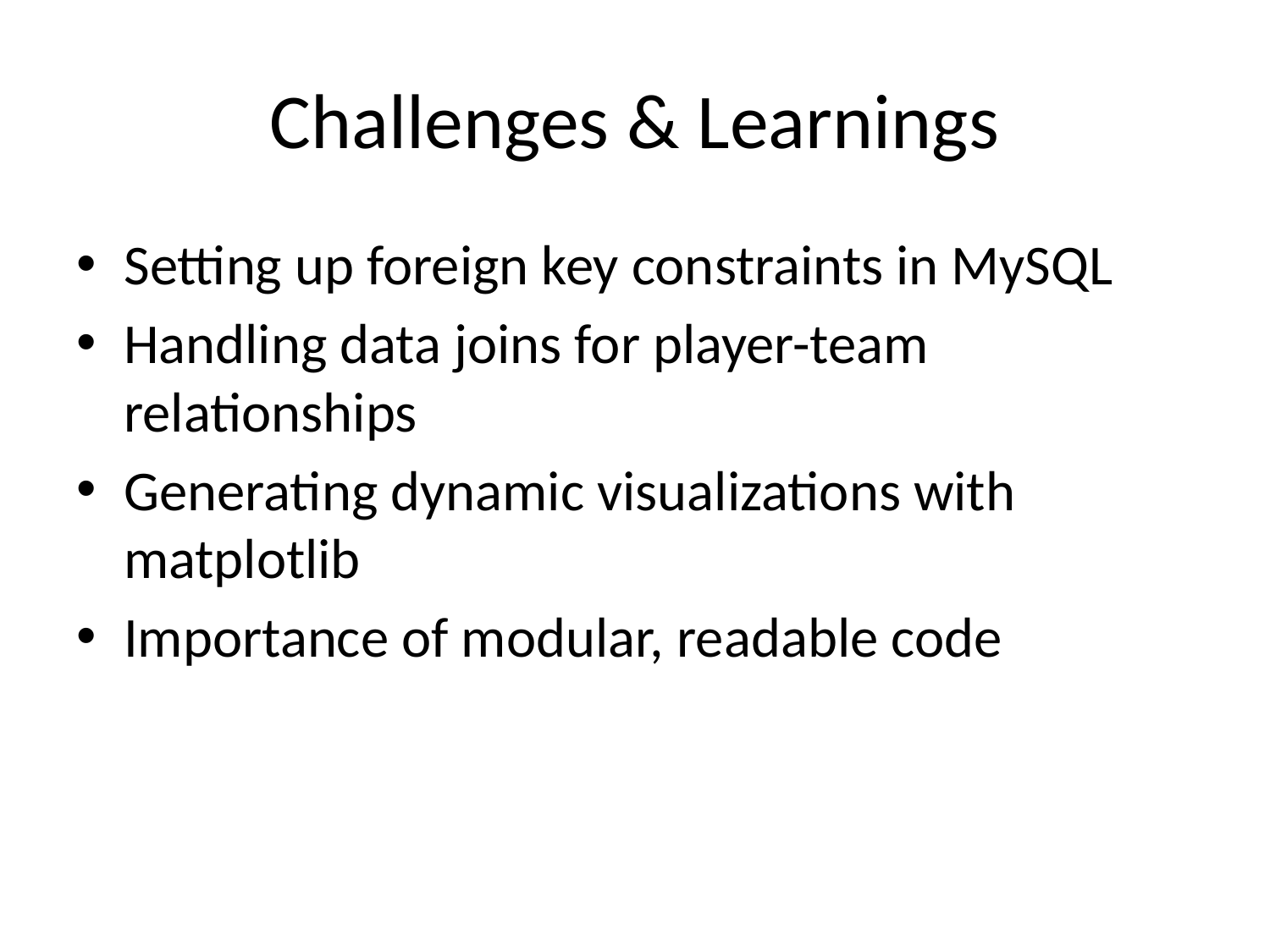

# Challenges & Learnings
Setting up foreign key constraints in MySQL
Handling data joins for player-team relationships
Generating dynamic visualizations with matplotlib
Importance of modular, readable code